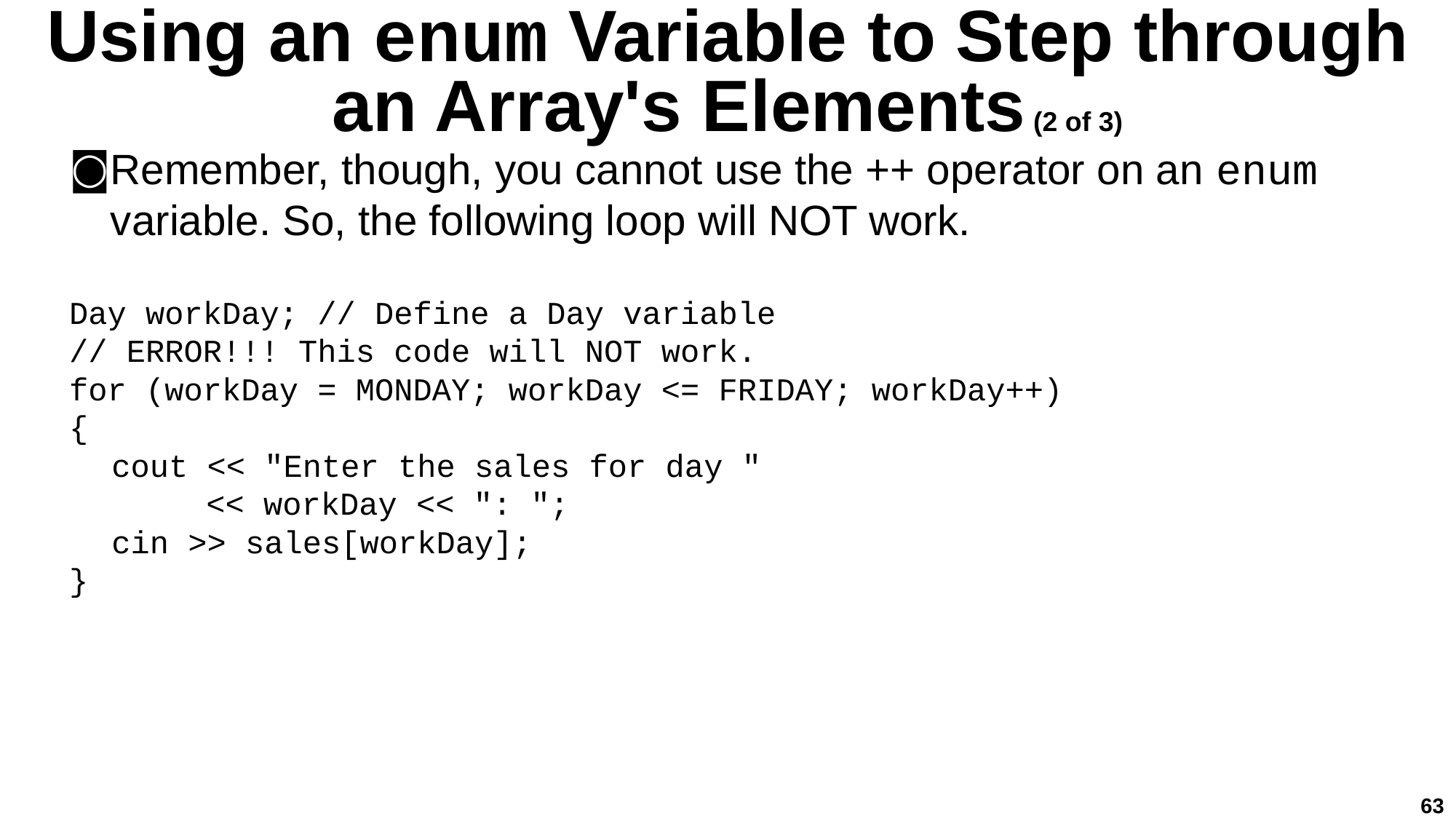

# Using an enum Variable to Step through an Array's Elements (2 of 3)
Remember, though, you cannot use the ++ operator on an enum variable. So, the following loop will NOT work.
Day workDay; // Define a Day variable
// ERROR!!! This code will NOT work.
for (workDay = MONDAY; workDay <= FRIDAY; workDay++)
{
cout << "Enter the sales for day "
<< workDay << ": ";
cin >> sales[workDay];
}
63